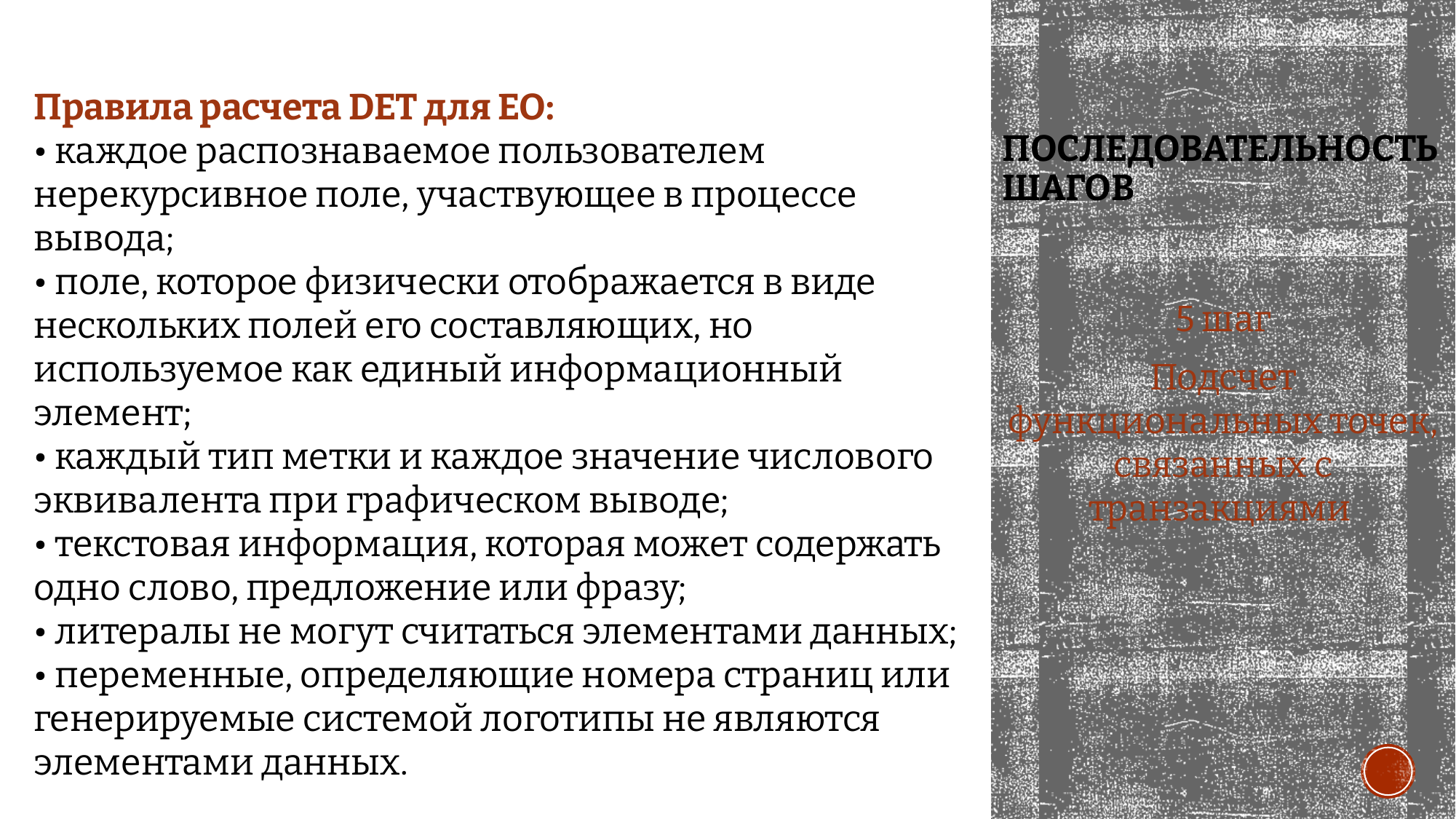

Правила расчета DET для ЕО:
• каждое распознаваемое пользователем нерекурсивное поле, участвующее в процессе вывода;
• поле, которое физически отображается в виде нескольких полей его составляющих, но используемое как единый информационный элемент;
• каждый тип метки и каждое значение числового эквивалента при графическом выводе;
• текстовая информация, которая может содержать одно слово, предложение или фразу;
• литералы не могут считаться элементами данных;
• переменные, определяющие номера страниц или генерируемые системой логотипы не являются элементами данных.
# последовательность шагов
5 шаг
Подсчет функциональных точек, связанных с транзакциями